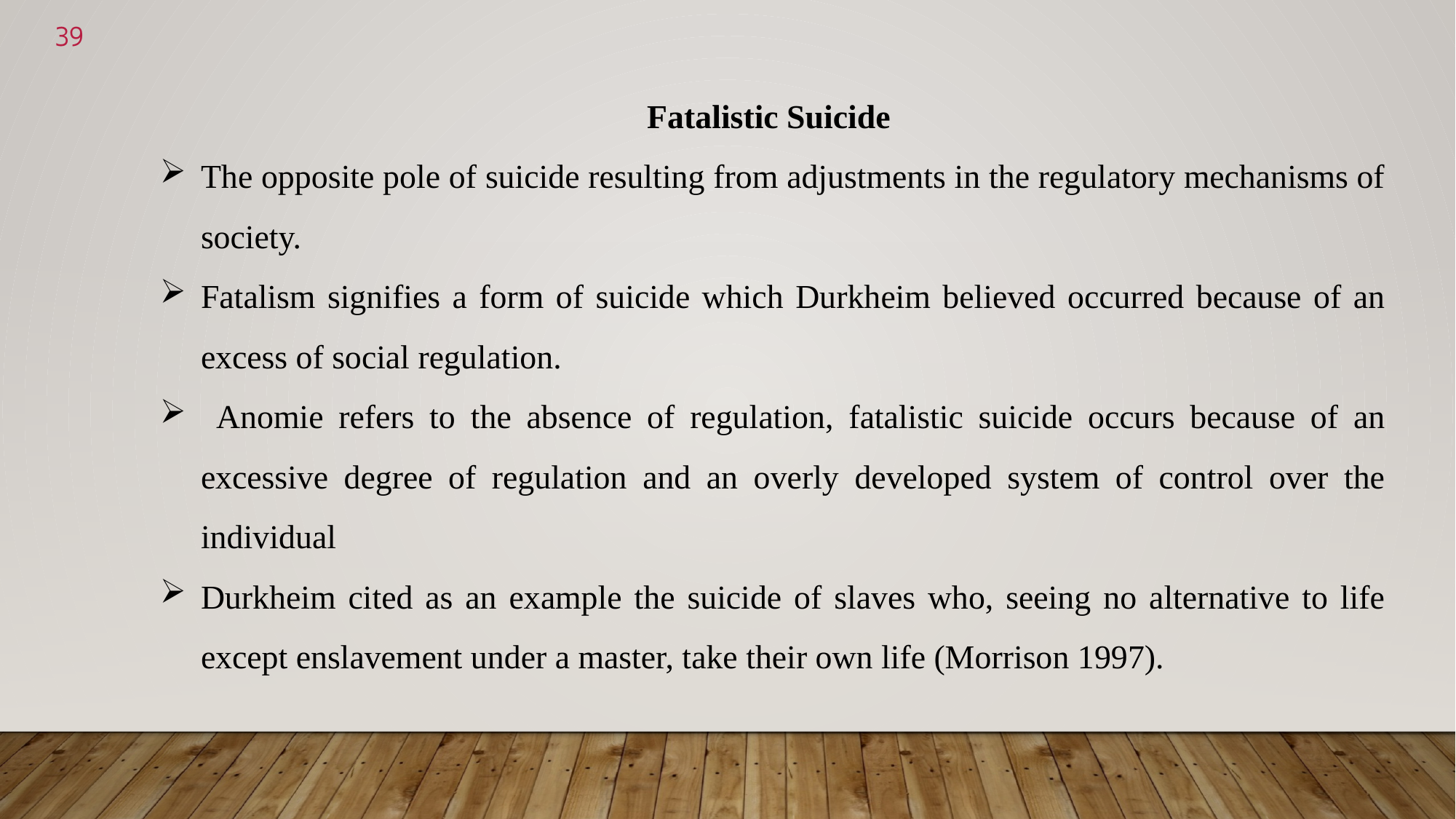

39
Fatalistic Suicide
The opposite pole of suicide resulting from adjustments in the regulatory mechanisms of society.
Fatalism signifies a form of suicide which Durkheim believed occurred because of an excess of social regulation.
 Anomie refers to the absence of regulation, fatalistic suicide occurs because of an excessive degree of regulation and an overly developed system of control over the individual
Durkheim cited as an example the suicide of slaves who, seeing no alternative to life except enslavement under a master, take their own life (Morrison 1997).